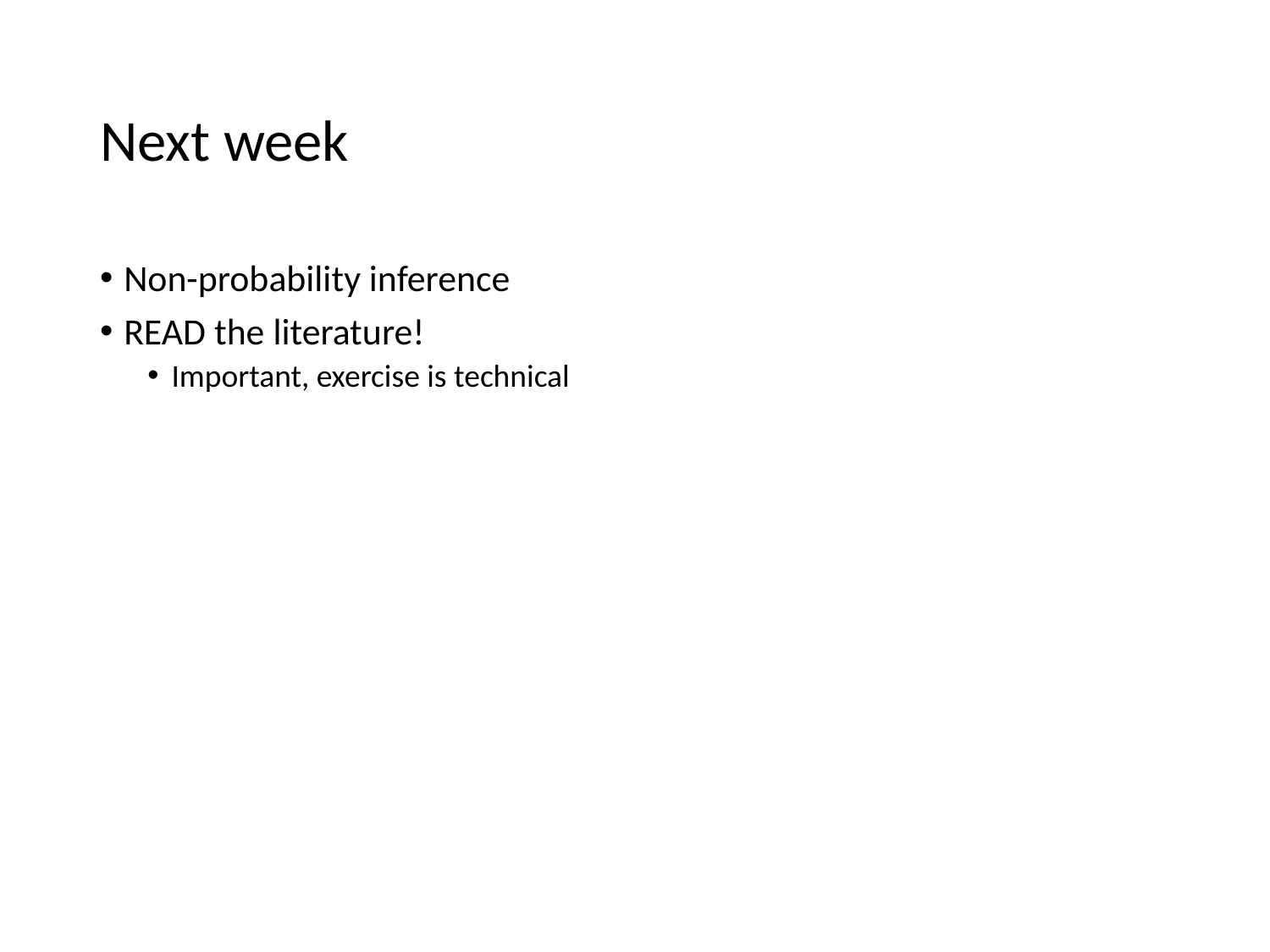

# Next week
Non-probability inference
READ the literature!
Important, exercise is technical